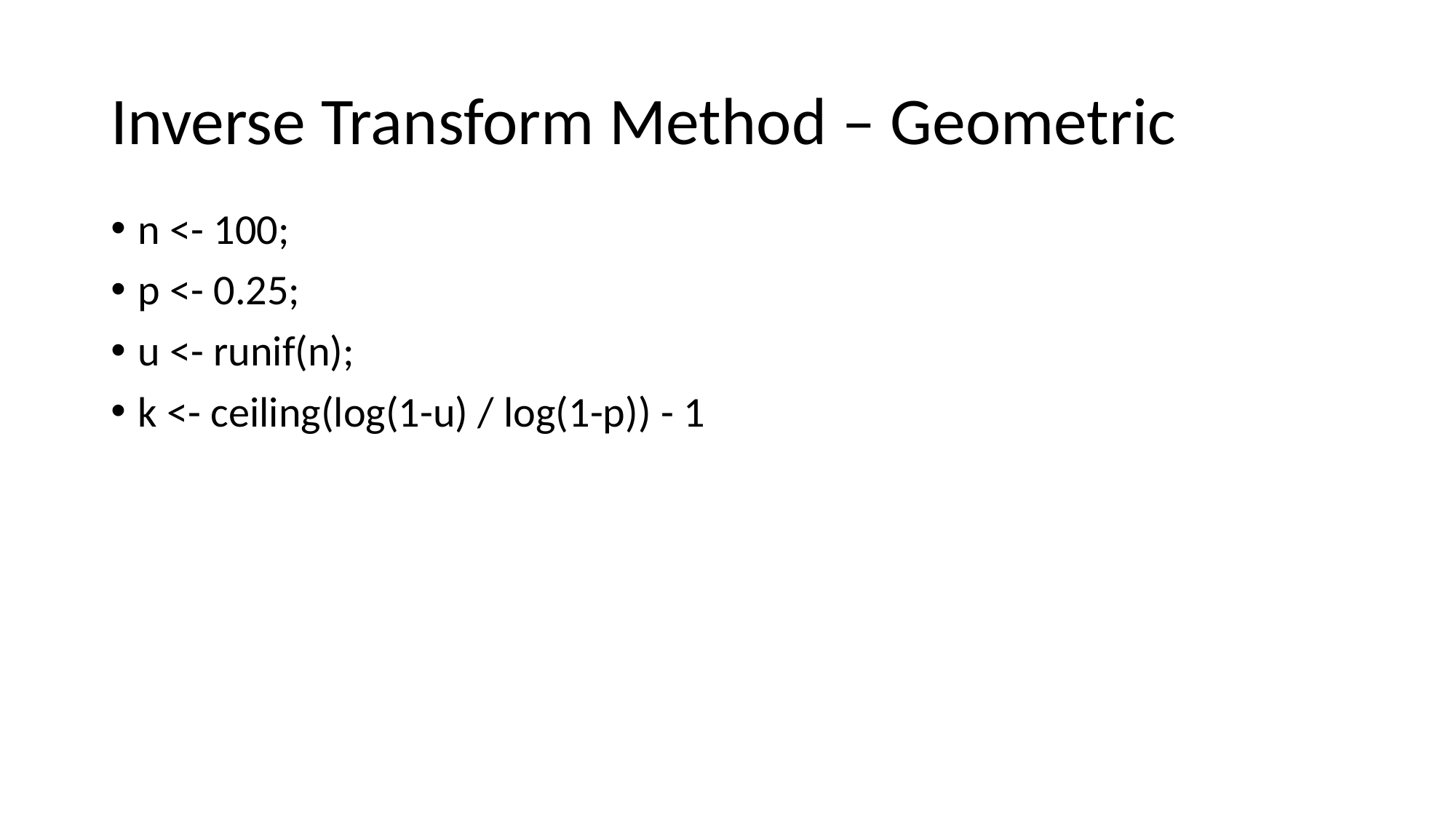

# Inverse Transform Method – Geometric
n <- 100;
p <- 0.25;
u <- runif(n);
k <- ceiling(log(1-u) / log(1-p)) - 1